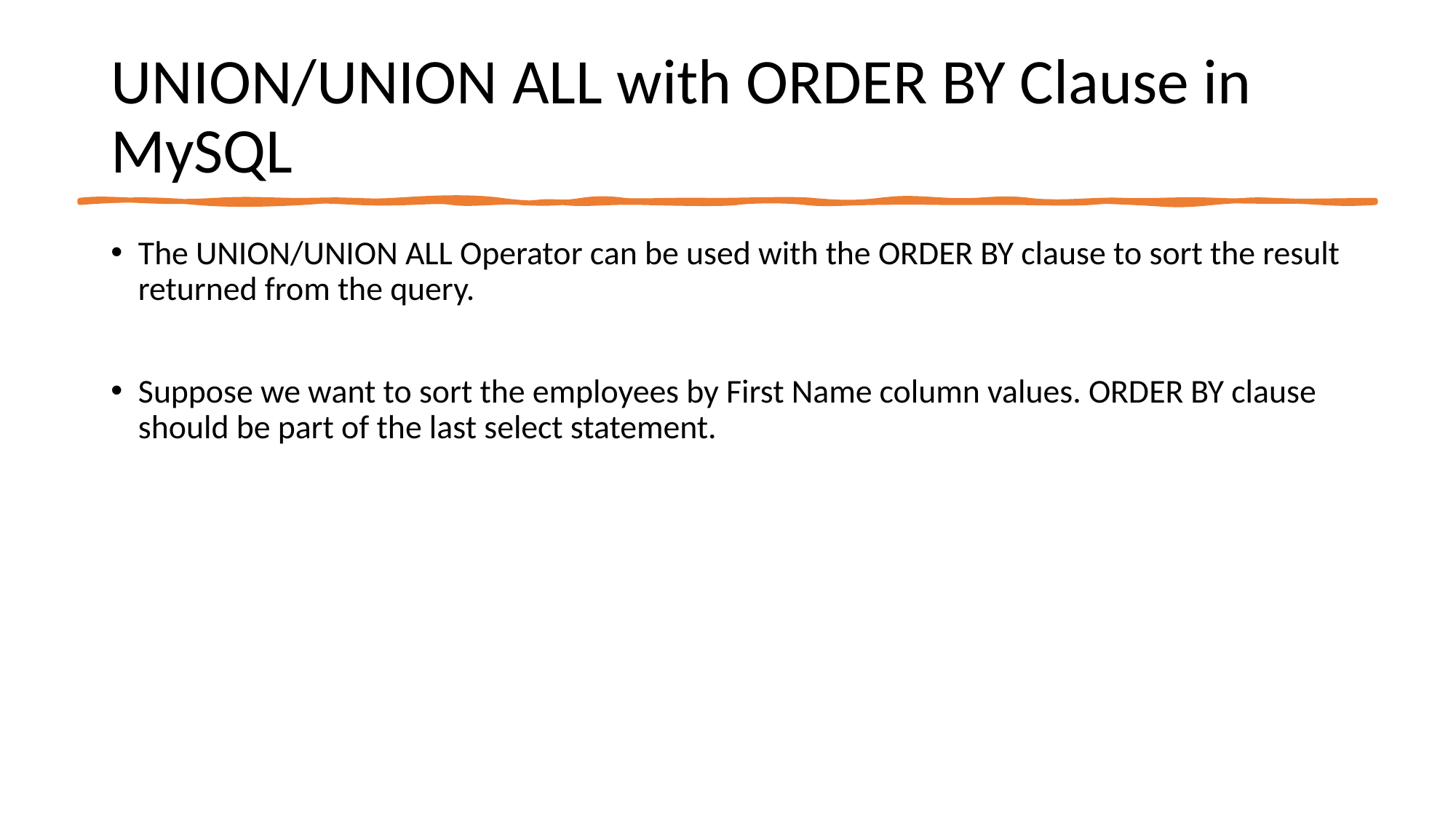

# UNION/UNION ALL with ORDER BY Clause in MySQL

The UNION/UNION ALL Operator can be used with the ORDER BY clause to sort the result returned from the query.

Suppose we want to sort the employees by First Name column values. ORDER BY clause should be part of the last select statement.